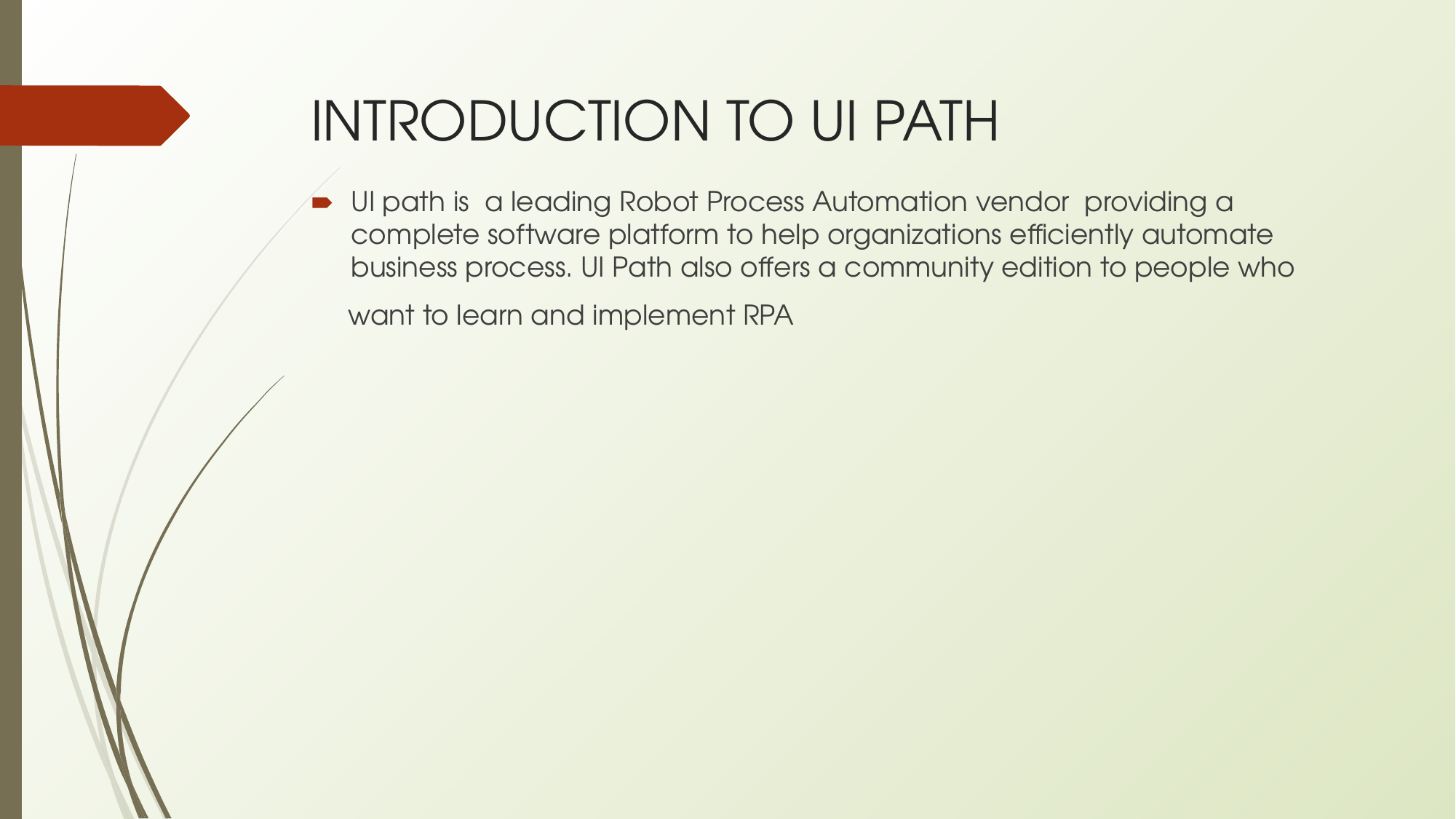

# INTRODUCTION TO UI PATH
UI path is  a leading Robot Process Automation vendor  providing a complete software platform to help organizations efficiently automate business process. UI Path also offers a community edition to people who
     want to learn and implement RPA